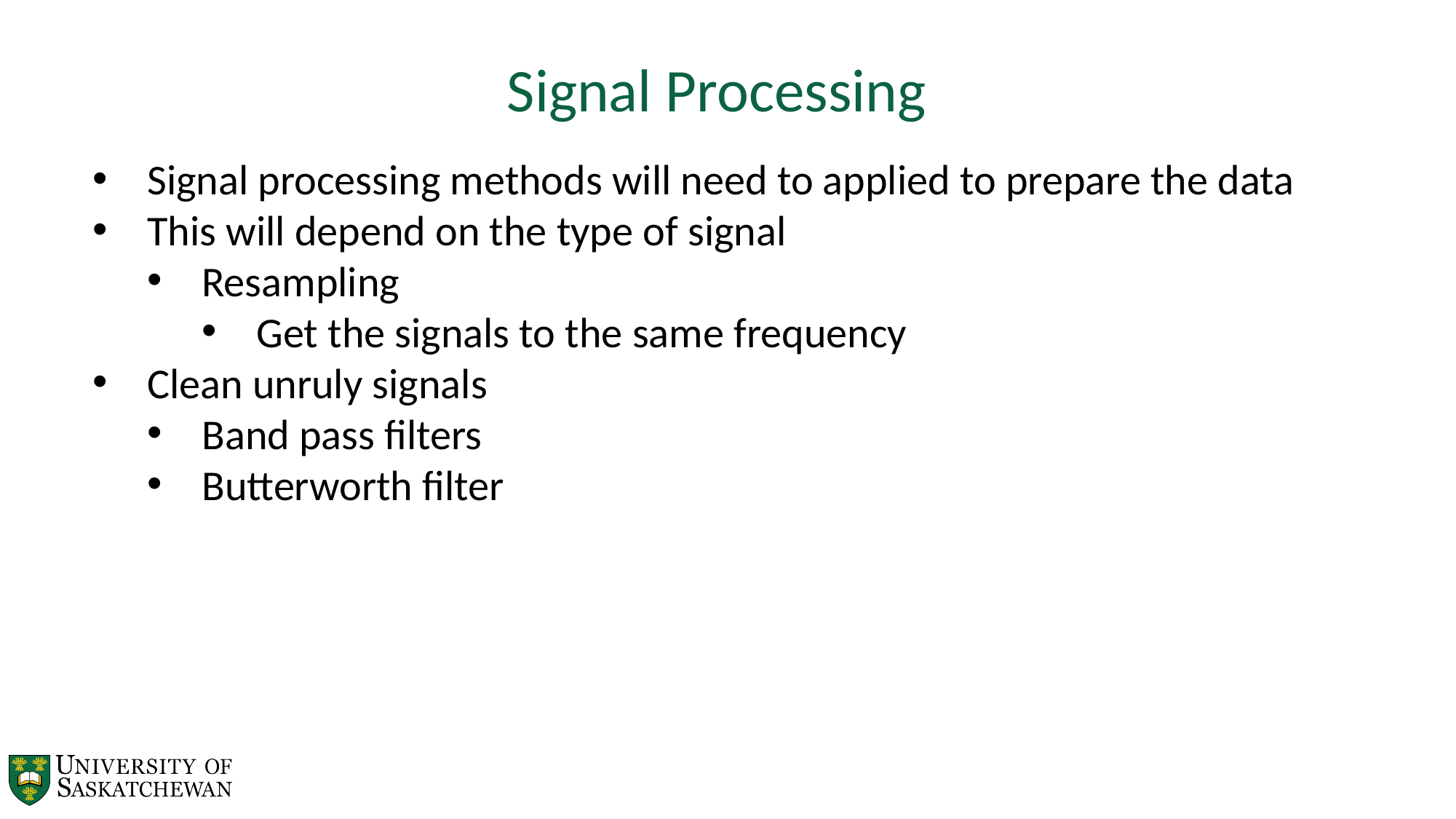

Signal Processing
Signal processing methods will need to applied to prepare the data
This will depend on the type of signal
Resampling
Get the signals to the same frequency
Clean unruly signals
Band pass filters
Butterworth filter